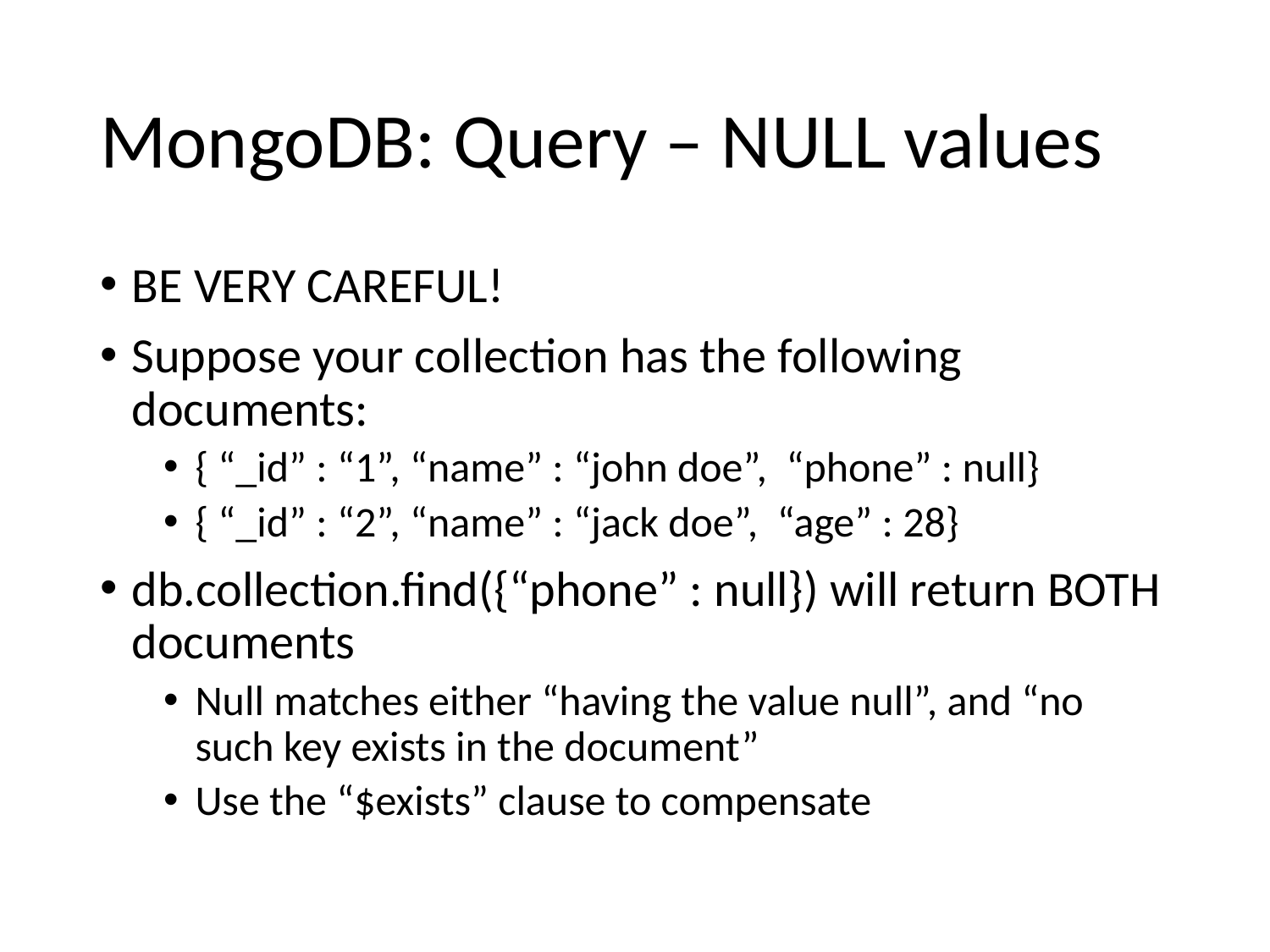

# MongoDB: Query – NULL values
BE VERY CAREFUL!
Suppose your collection has the following documents:
{ “_id” : “1”, “name” : “john doe”,  “phone” : null}
{ “_id” : “2”, “name” : “jack doe”,  “age” : 28}
db.collection.find({“phone” : null}) will return BOTH documents
Null matches either “having the value null”, and “no such key exists in the document”
Use the “$exists” clause to compensate